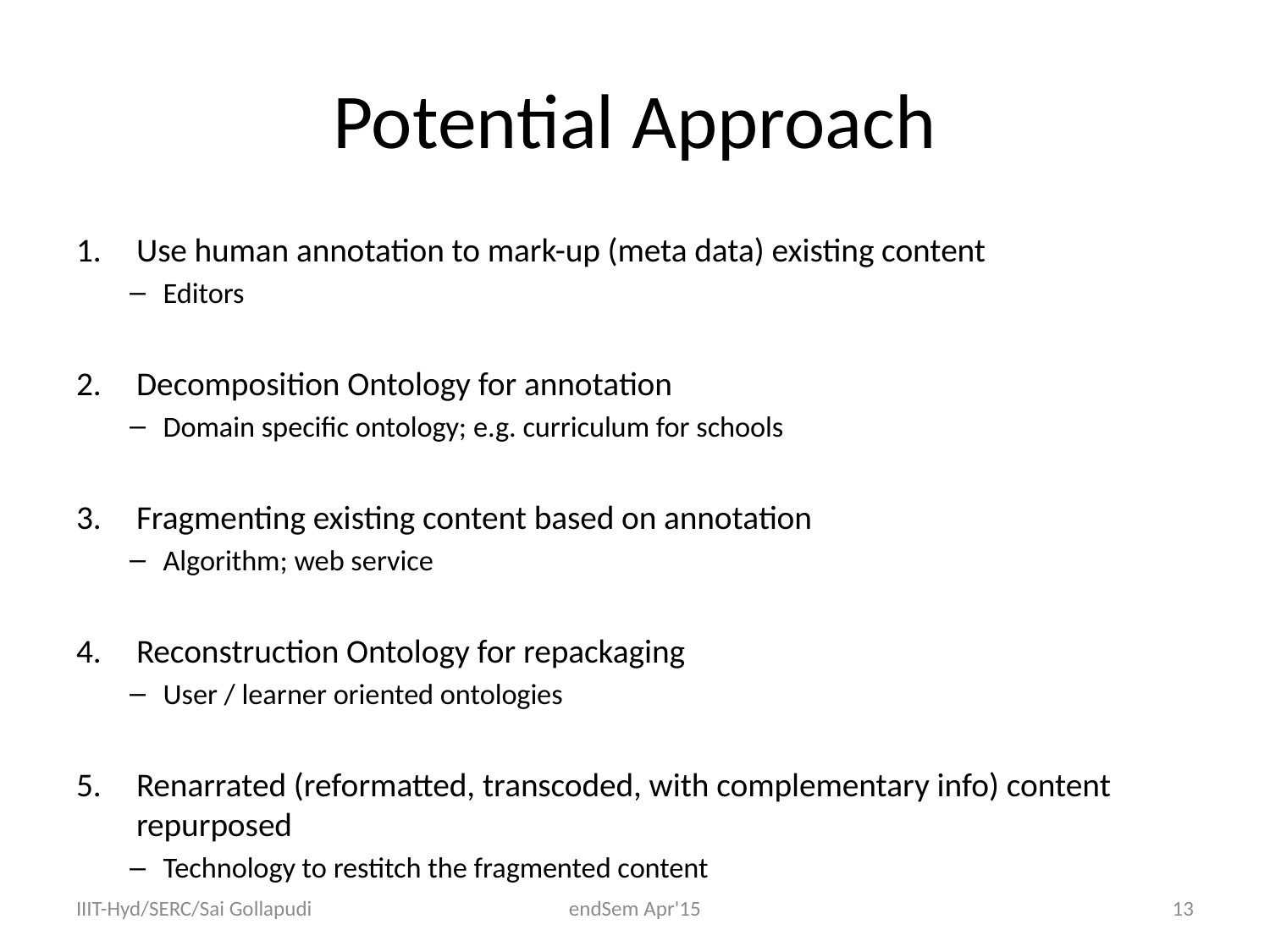

# Potential Approach
Use human annotation to mark-up (meta data) existing content
Editors

Decomposition Ontology for annotation
Domain specific ontology; e.g. curriculum for schools

Fragmenting existing content based on annotation
Algorithm; web service

Reconstruction Ontology for repackaging
User / learner oriented ontologies

Renarrated (reformatted, transcoded, with complementary info) content repurposed
Technology to restitch the fragmented content
IIIT-Hyd/SERC/Sai Gollapudi
endSem Apr'15
13